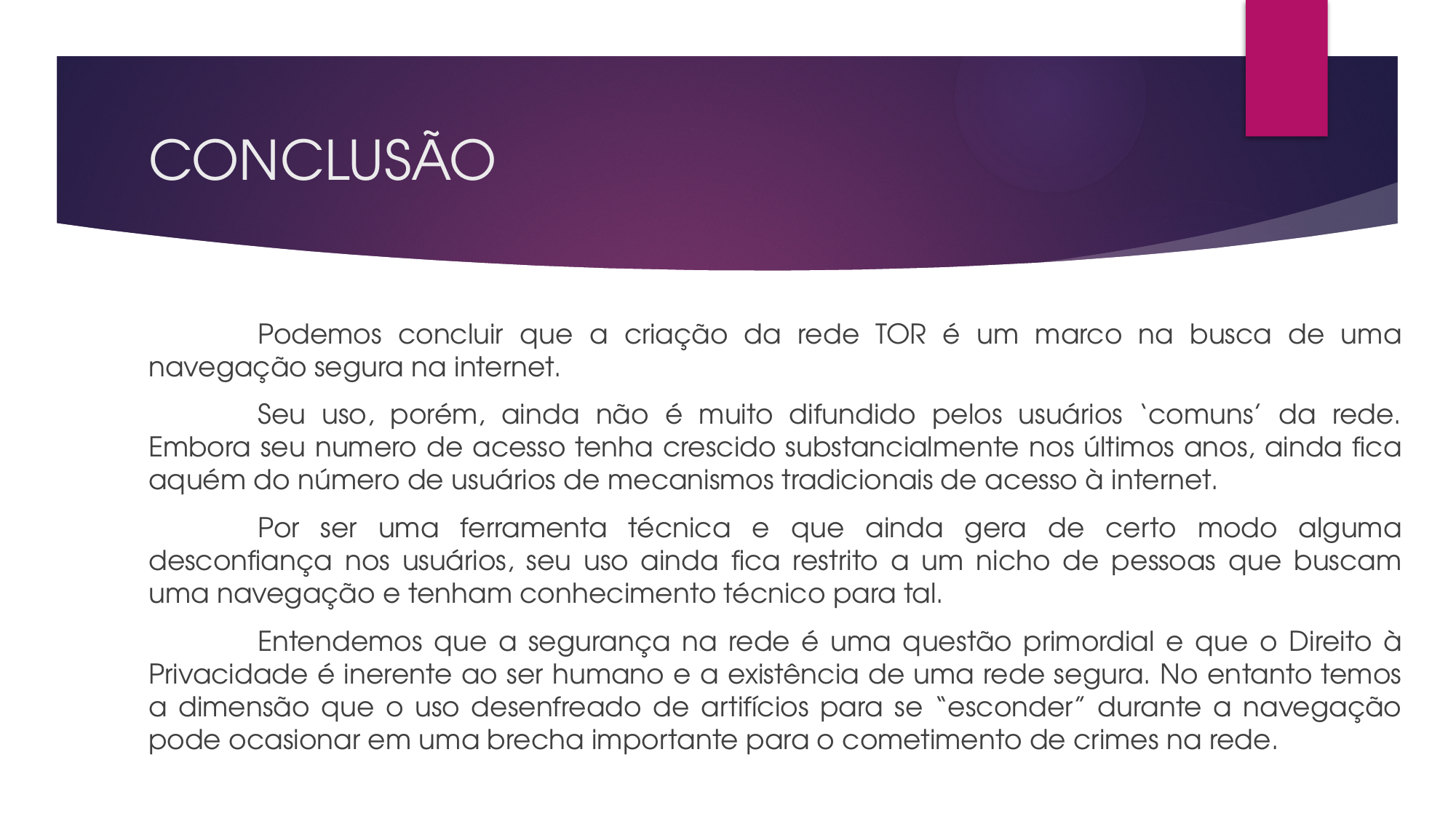

# CONCLUSÃO
	Podemos concluir que a criação da rede TOR é um marco na busca de uma navegação segura na internet.
	Seu uso, porém, ainda não é muito difundido pelos usuários ‘comuns’ da rede. Embora seu numero de acesso tenha crescido substancialmente nos últimos anos, ainda fica aquém do número de usuários de mecanismos tradicionais de acesso à internet.
	Por ser uma ferramenta técnica e que ainda gera de certo modo alguma desconfiança nos usuários, seu uso ainda fica restrito a um nicho de pessoas que buscam uma navegação e tenham conhecimento técnico para tal.
	Entendemos que a segurança na rede é uma questão primordial e que o Direito à Privacidade é inerente ao ser humano e a existência de uma rede segura. No entanto temos a dimensão que o uso desenfreado de artifícios para se “esconder” durante a navegação pode ocasionar em uma brecha importante para o cometimento de crimes na rede.